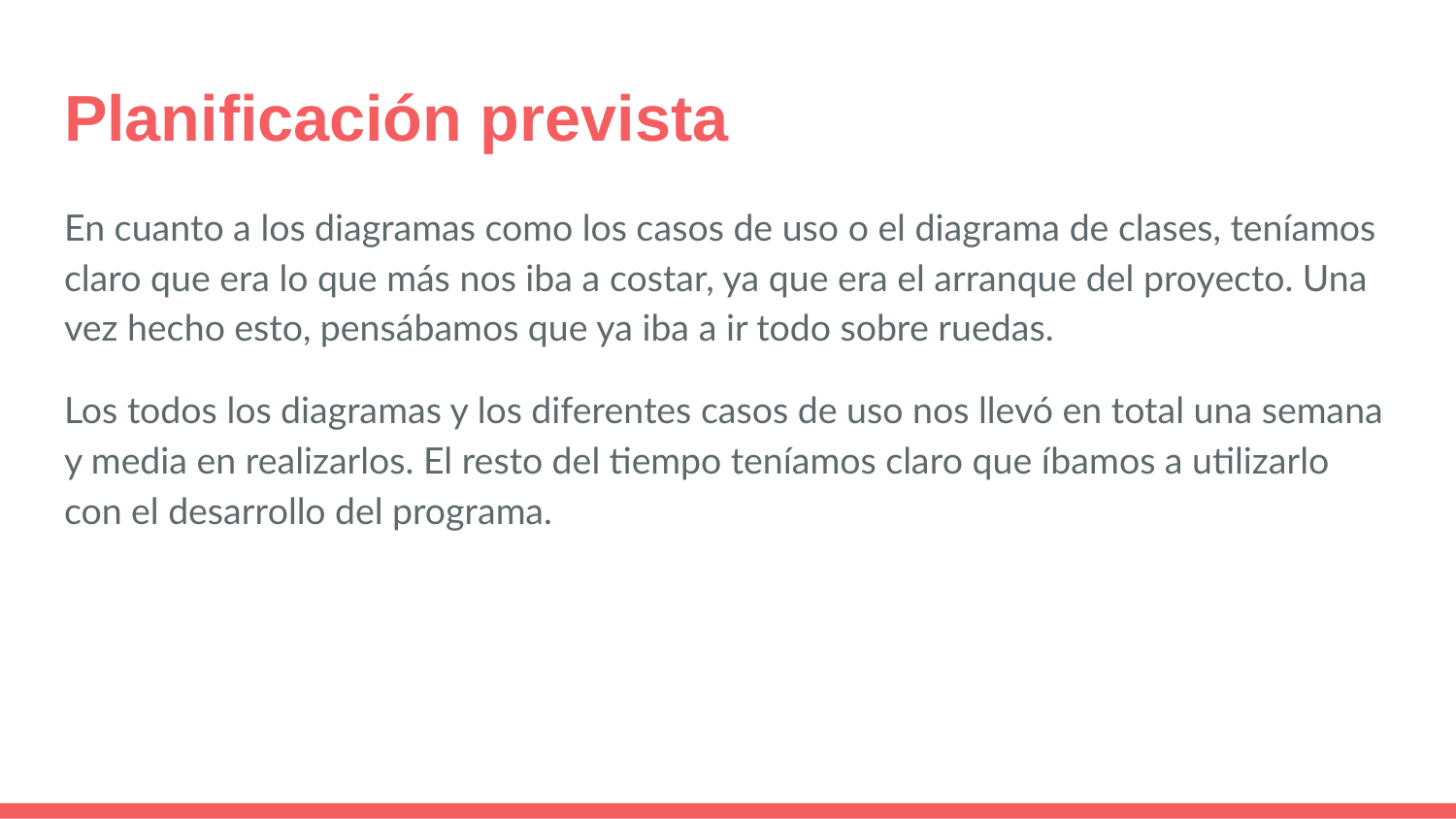

# Planificación prevista
En cuanto a los diagramas como los casos de uso o el diagrama de clases, teníamos claro que era lo que más nos iba a costar, ya que era el arranque del proyecto. Una vez hecho esto, pensábamos que ya iba a ir todo sobre ruedas.
Los todos los diagramas y los diferentes casos de uso nos llevó en total una semana y media en realizarlos. El resto del tiempo teníamos claro que íbamos a utilizarlo con el desarrollo del programa.